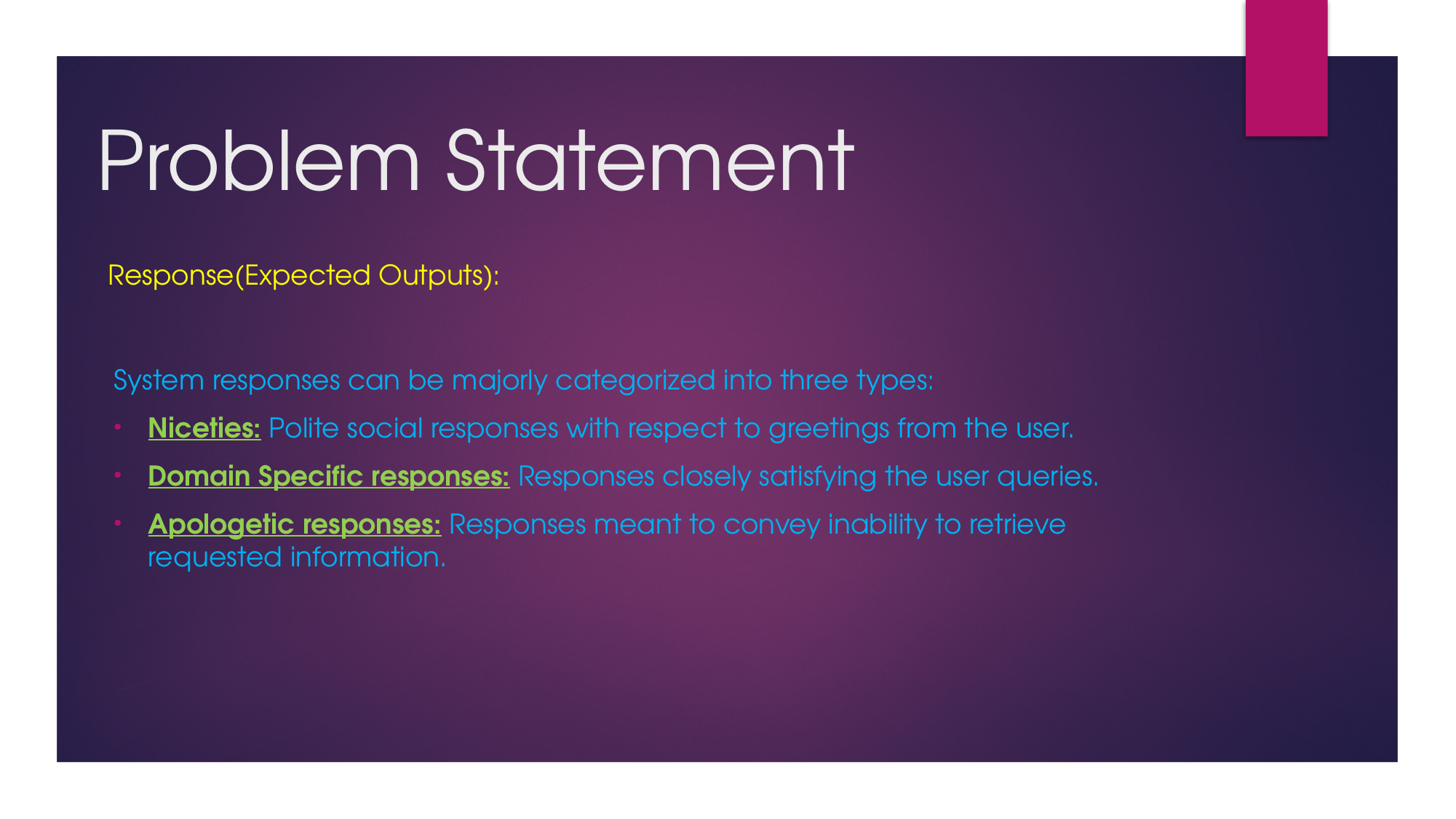

# Problem Statement
Response(Expected Outputs):
System responses can be majorly categorized into three types:
Niceties: Polite social responses with respect to greetings from the user.
Domain Speciﬁc responses: Responses closely satisfying the user queries.
Apologetic responses: Responses meant to convey inability to retrieve requested information.